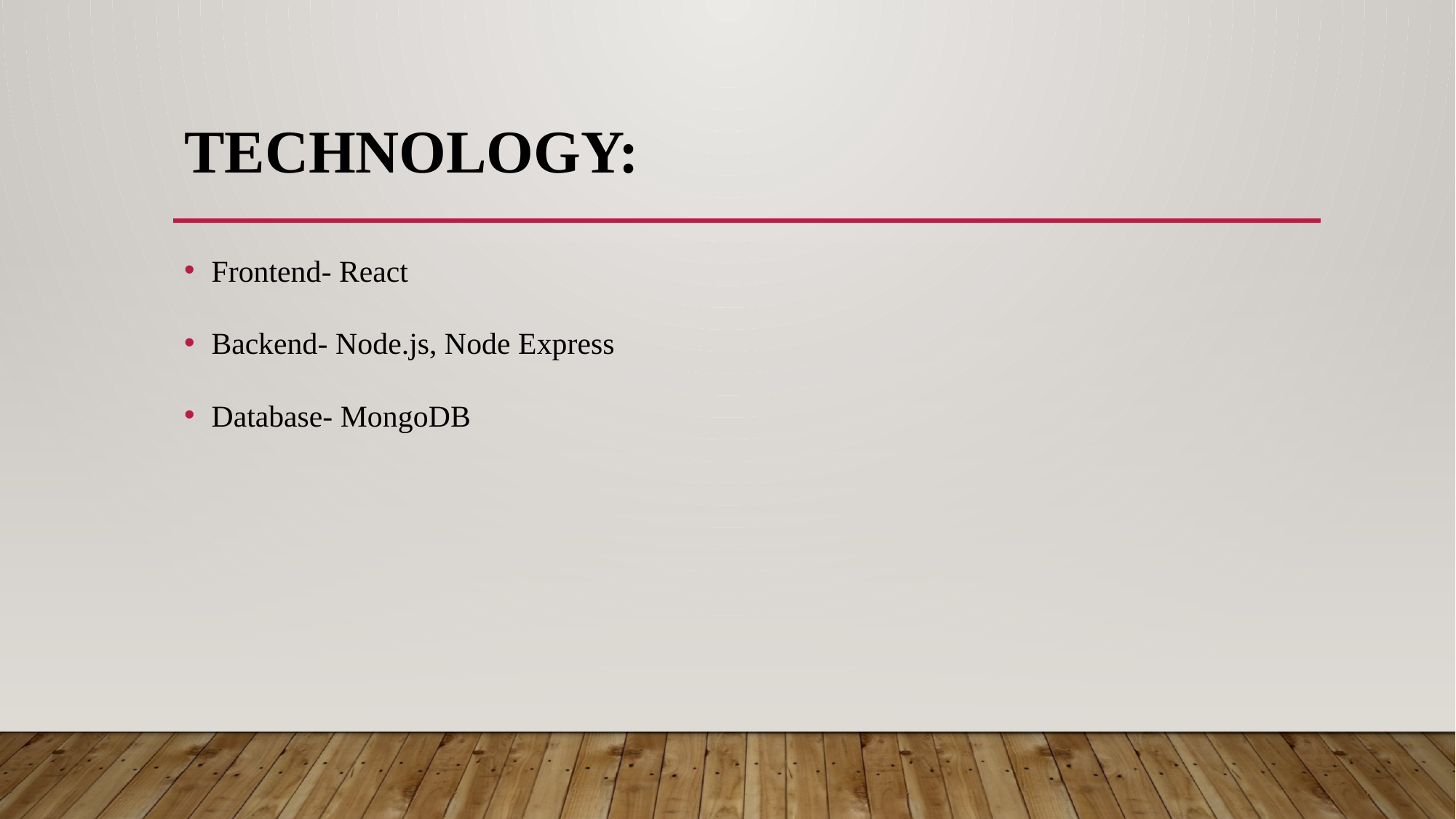

# Technology:
Frontend- React
Backend- Node.js, Node Express
Database- MongoDB